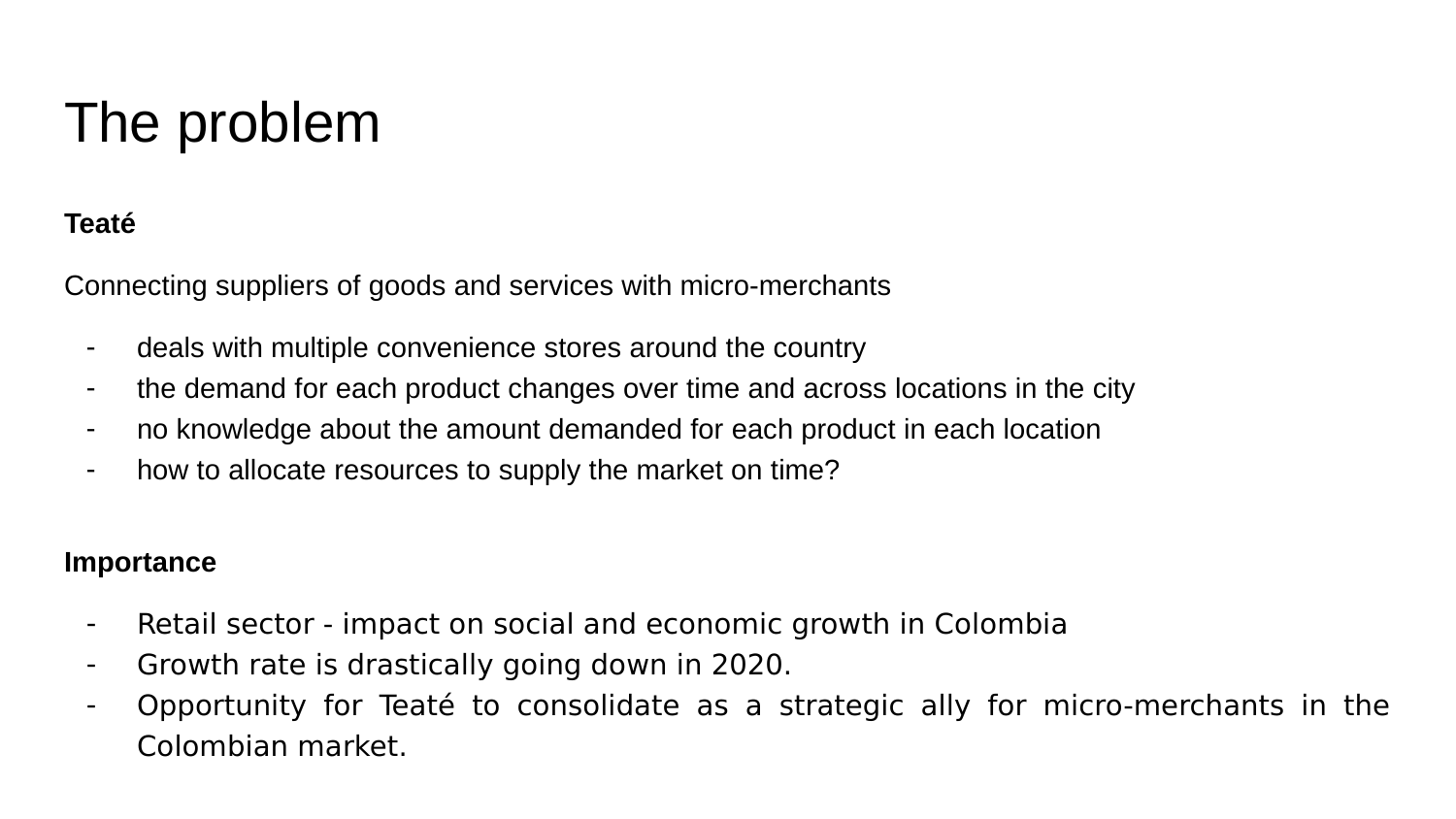

# The problem
Teaté
Connecting suppliers of goods and services with micro-merchants
deals with multiple convenience stores around the country
the demand for each product changes over time and across locations in the city
no knowledge about the amount demanded for each product in each location
how to allocate resources to supply the market on time?

Importance
Retail sector - impact on social and economic growth in Colombia
Growth rate is drastically going down in 2020.
Opportunity for Teaté to consolidate as a strategic ally for micro-merchants in the Colombian market.